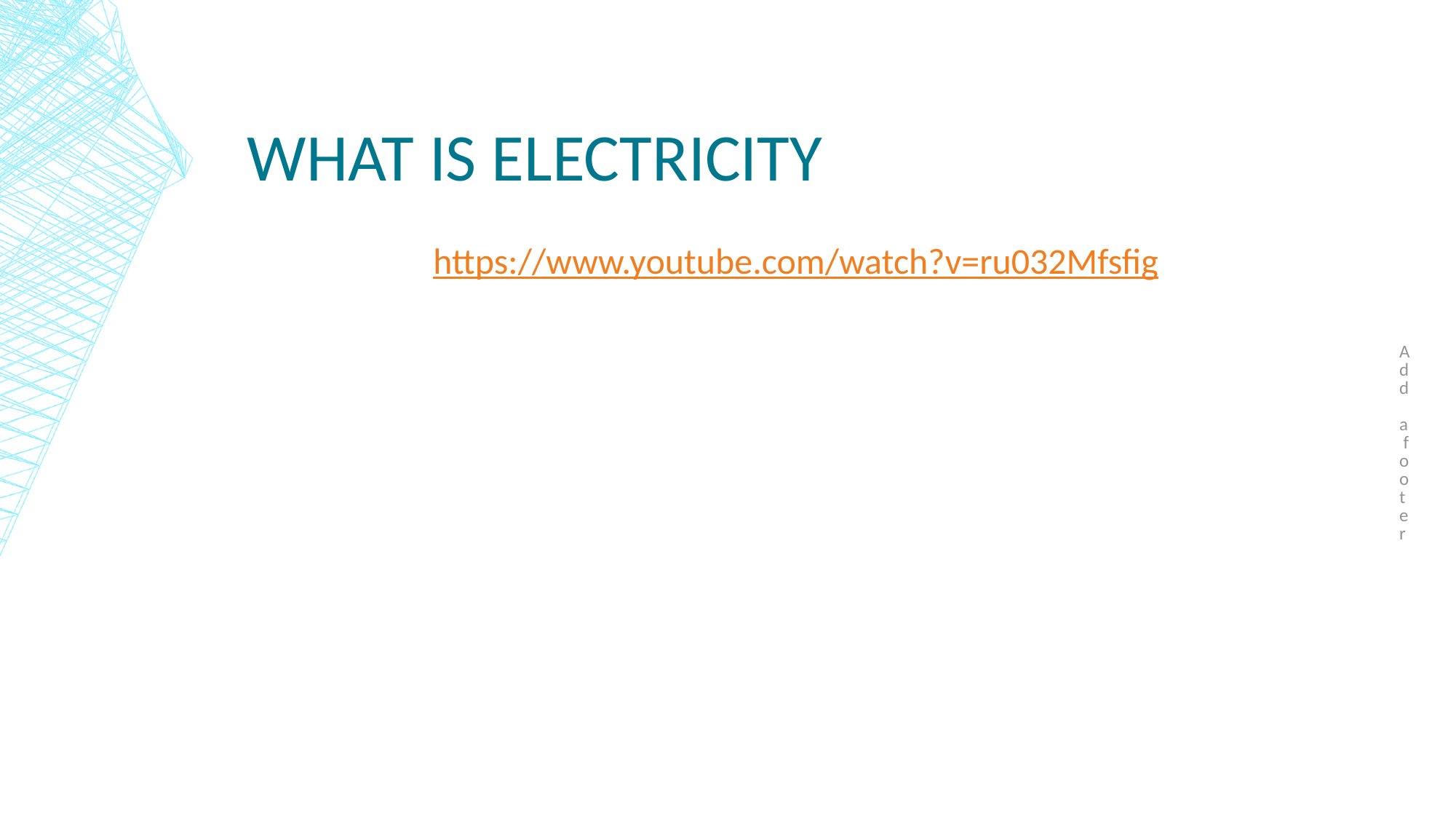

Add a footer
# What is electricity
https://www.youtube.com/watch?v=ru032Mfsfig